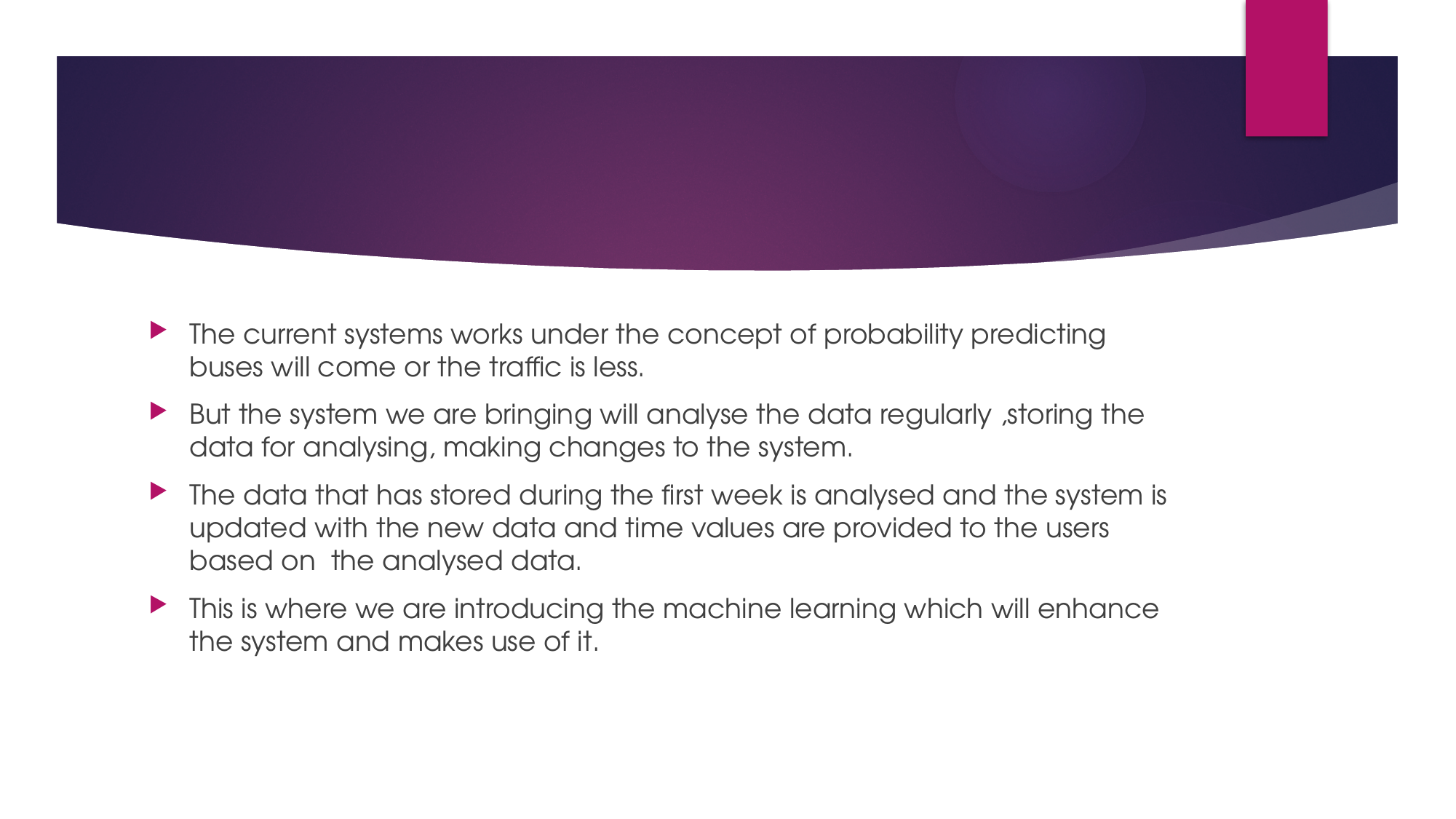

#
The current systems works under the concept of probability predicting buses will come or the traffic is less.
But the system we are bringing will analyse the data regularly ,storing the data for analysing, making changes to the system.
The data that has stored during the first week is analysed and the system is updated with the new data and time values are provided to the users based on  the analysed data.
This is where we are introducing the machine learning which will enhance the system and makes use of it.